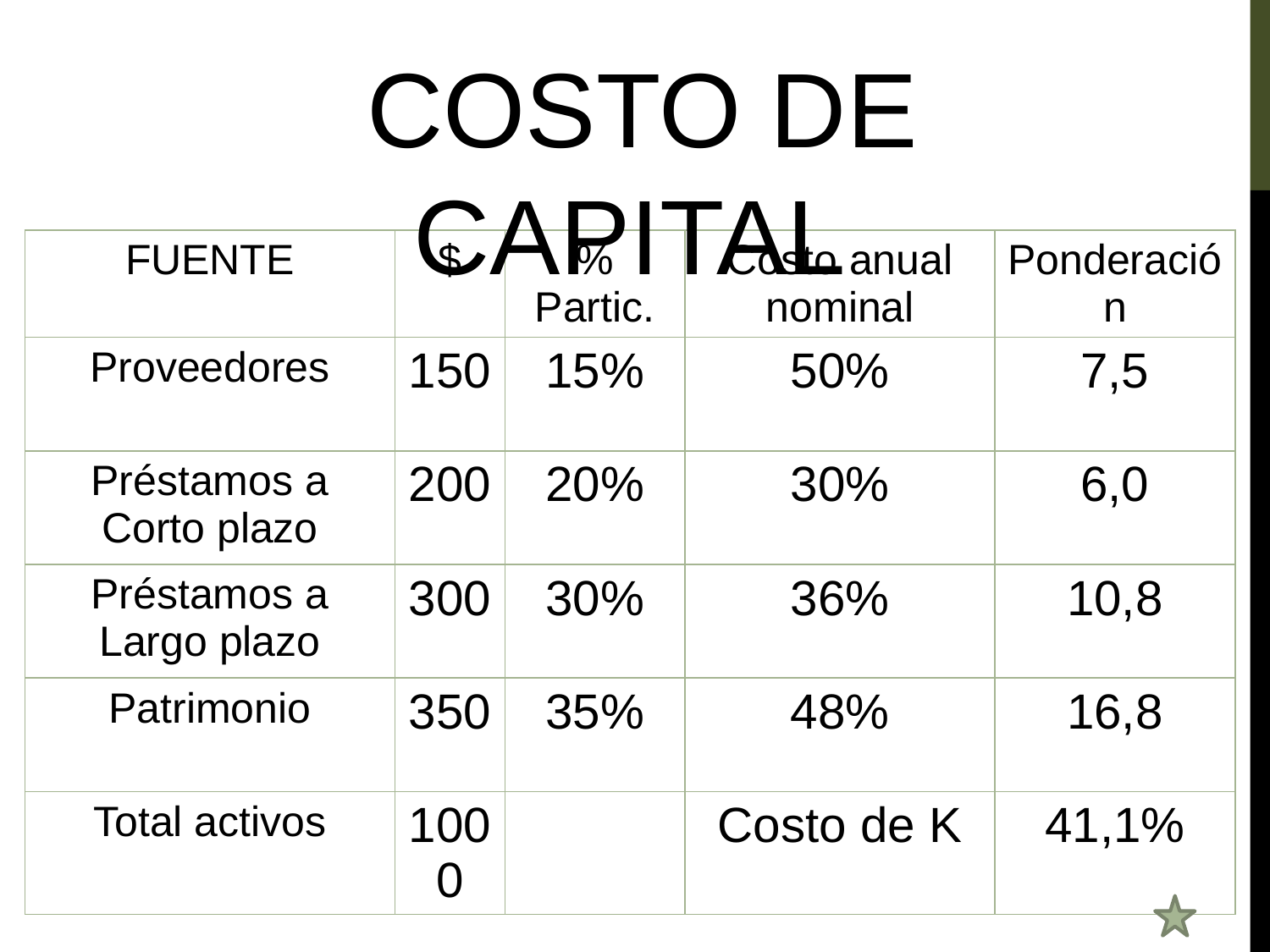

COSTO DE CAPITAL
| FUENTE | $ | % Partic. | Costo anual nominal | Ponderación |
| --- | --- | --- | --- | --- |
| Proveedores | 150 | 15% | 50% | 7,5 |
| Préstamos a Corto plazo | 200 | 20% | 30% | 6,0 |
| Préstamos a Largo plazo | 300 | 30% | 36% | 10,8 |
| Patrimonio | 350 | 35% | 48% | 16,8 |
| Total activos | 1000 |  | Costo de K | 41,1% |